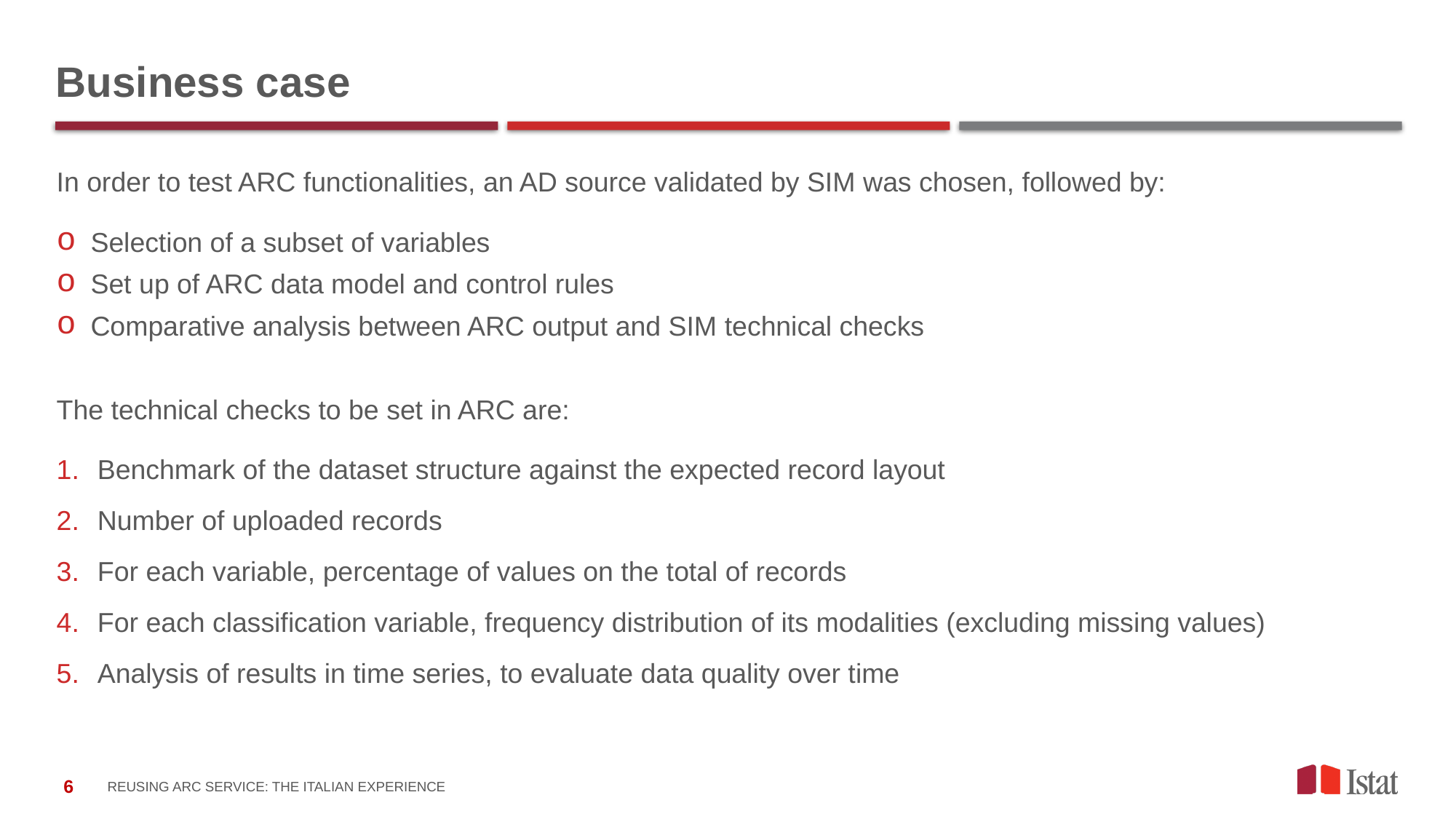

# Business case
In order to test ARC functionalities, an AD source validated by SIM was chosen, followed by:
Selection of a subset of variables
Set up of ARC data model and control rules
Comparative analysis between ARC output and SIM technical checks

The technical checks to be set in ARC are:
Benchmark of the dataset structure against the expected record layout
Number of uploaded records
For each variable, percentage of values on the total of records
For each classification variable, frequency distribution of its modalities (excluding missing values)
Analysis of results in time series, to evaluate data quality over time

Reusing ARC service: the Italian experience
6